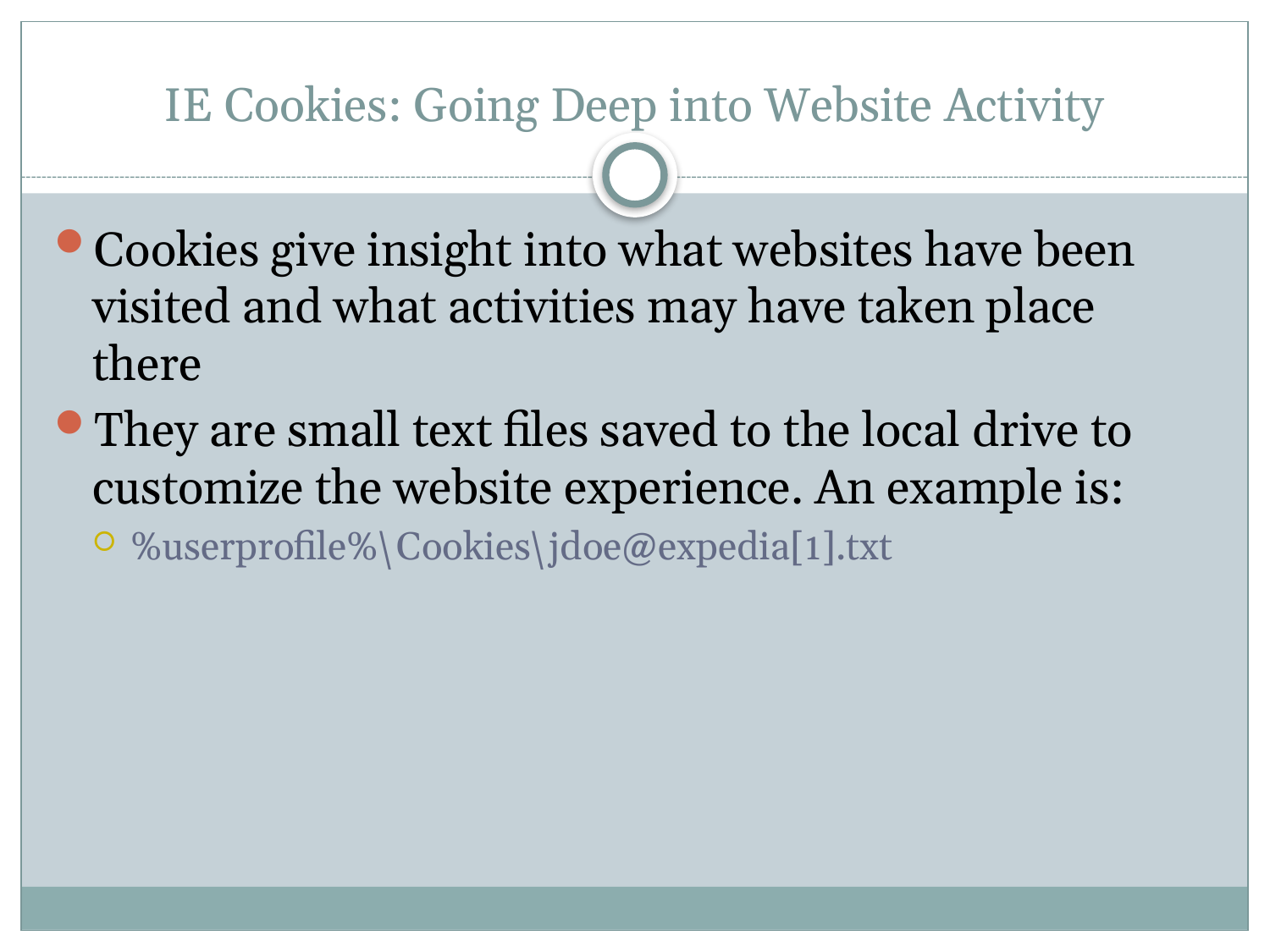

# IE Cookies: Going Deep into Website Activity
Cookies give insight into what websites have been visited and what activities may have taken place there
They are small text files saved to the local drive to customize the website experience. An example is:
%userprofile%\Cookies\jdoe@expedia[1].txt